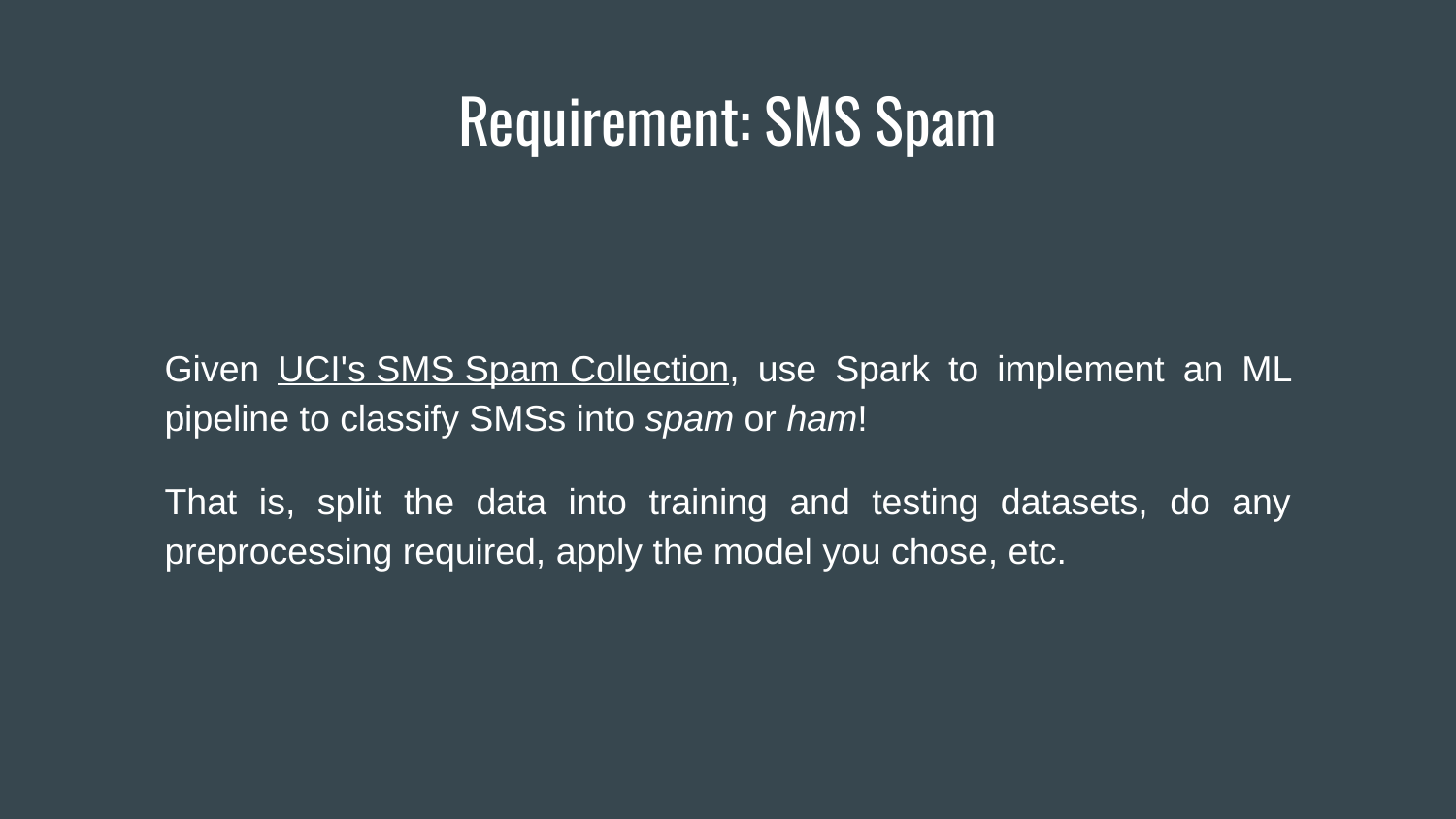

# Requirement: SMS Spam
Given UCI's SMS Spam Collection, use Spark to implement an ML pipeline to classify SMSs into spam or ham!
That is, split the data into training and testing datasets, do any preprocessing required, apply the model you chose, etc.